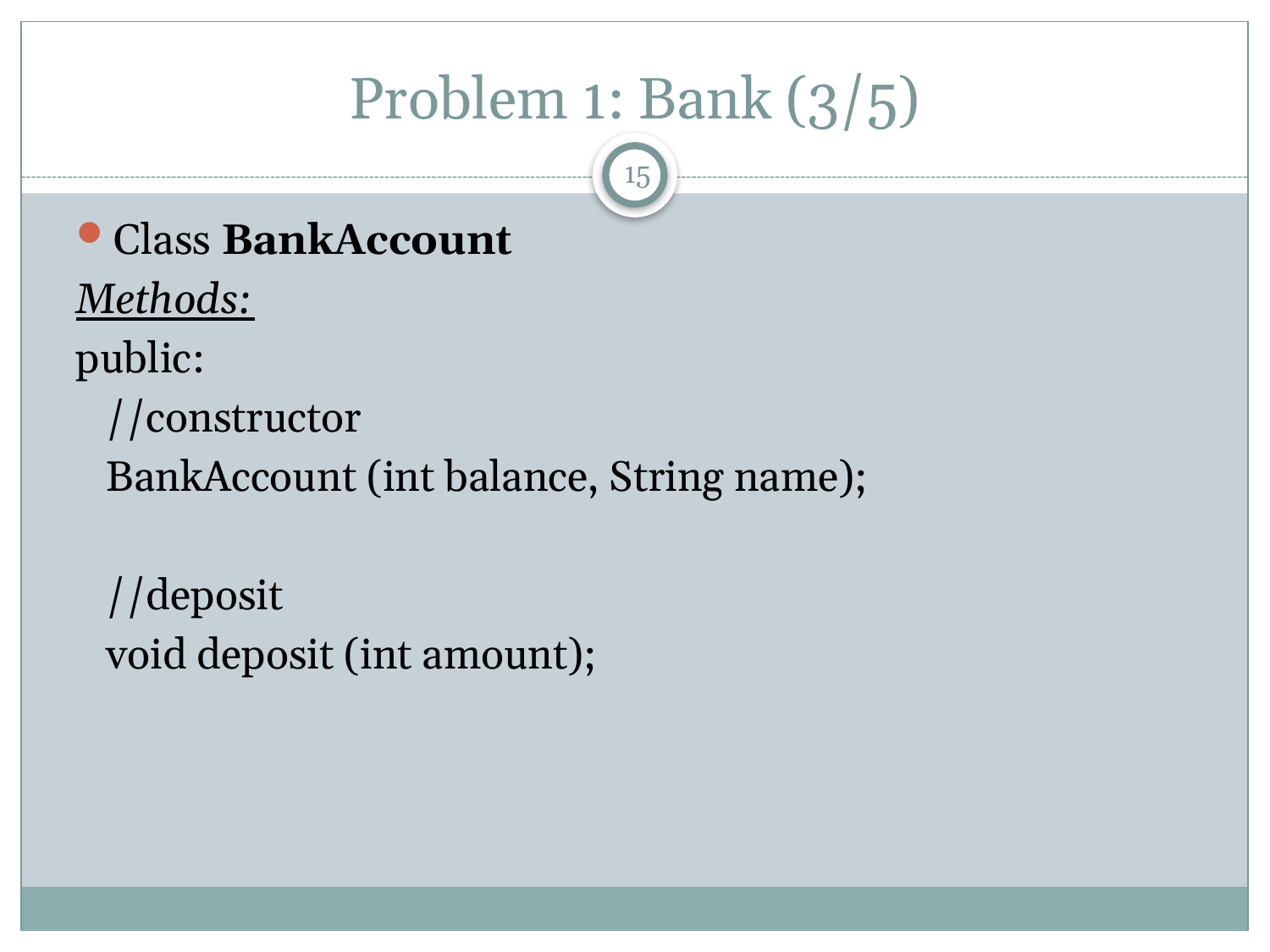

# Problem 1: Bank (3/5)
15
Class BankAccount
Methods:
public:
   //constructor
   BankAccount (int balance, String name);

   //deposit
   void deposit (int amount);